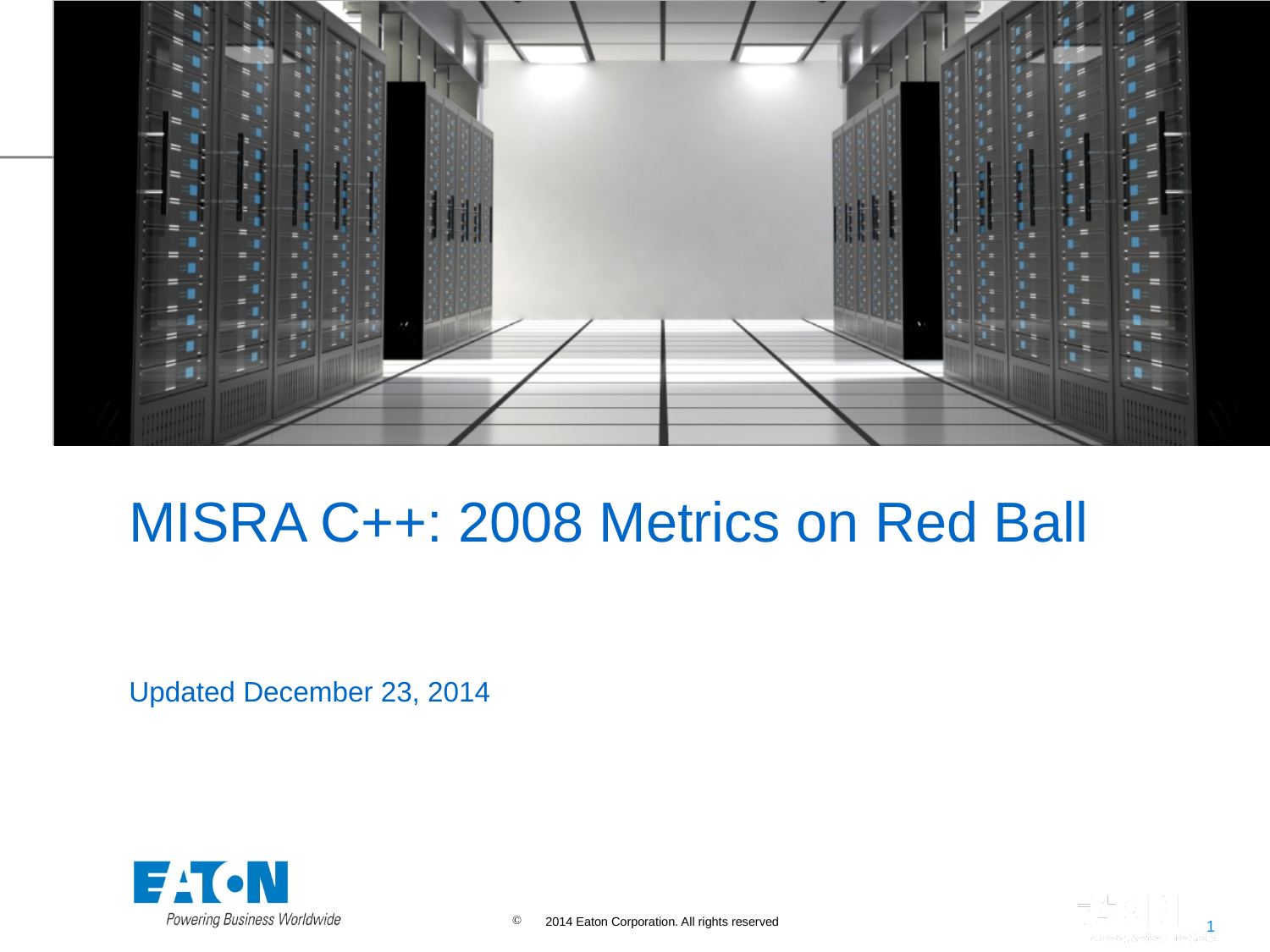

# MISRA C++: 2008 Metrics on Red Ball
Updated December 23, 2014